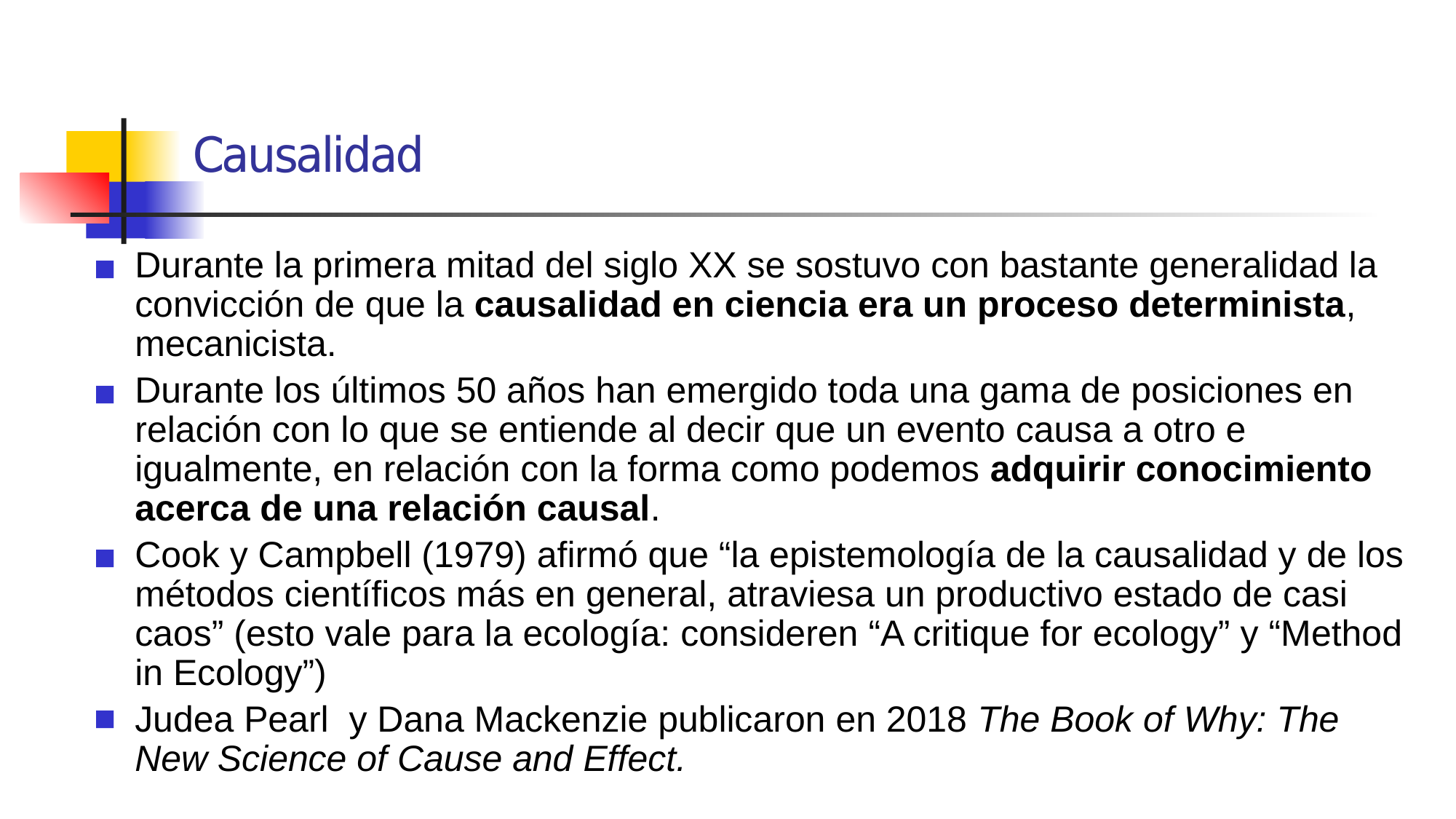

# Causalidad
Durante la primera mitad del siglo XX se sostuvo con bastante generalidad la convicción de que la causalidad en ciencia era un proceso determinista, mecanicista.
Durante los últimos 50 años han emergido toda una gama de posiciones en relación con lo que se entiende al decir que un evento causa a otro e igualmente, en relación con la forma como podemos adquirir conocimiento acerca de una relación causal.
Cook y Campbell (1979) afirmó que “la epistemología de la causalidad y de los métodos científicos más en general, atraviesa un productivo estado de casi caos” (esto vale para la ecología: consideren “A critique for ecology” y “Method in Ecology”)
Judea Pearl  y Dana Mackenzie publicaron en 2018 The Book of Why: The New Science of Cause and Effect.